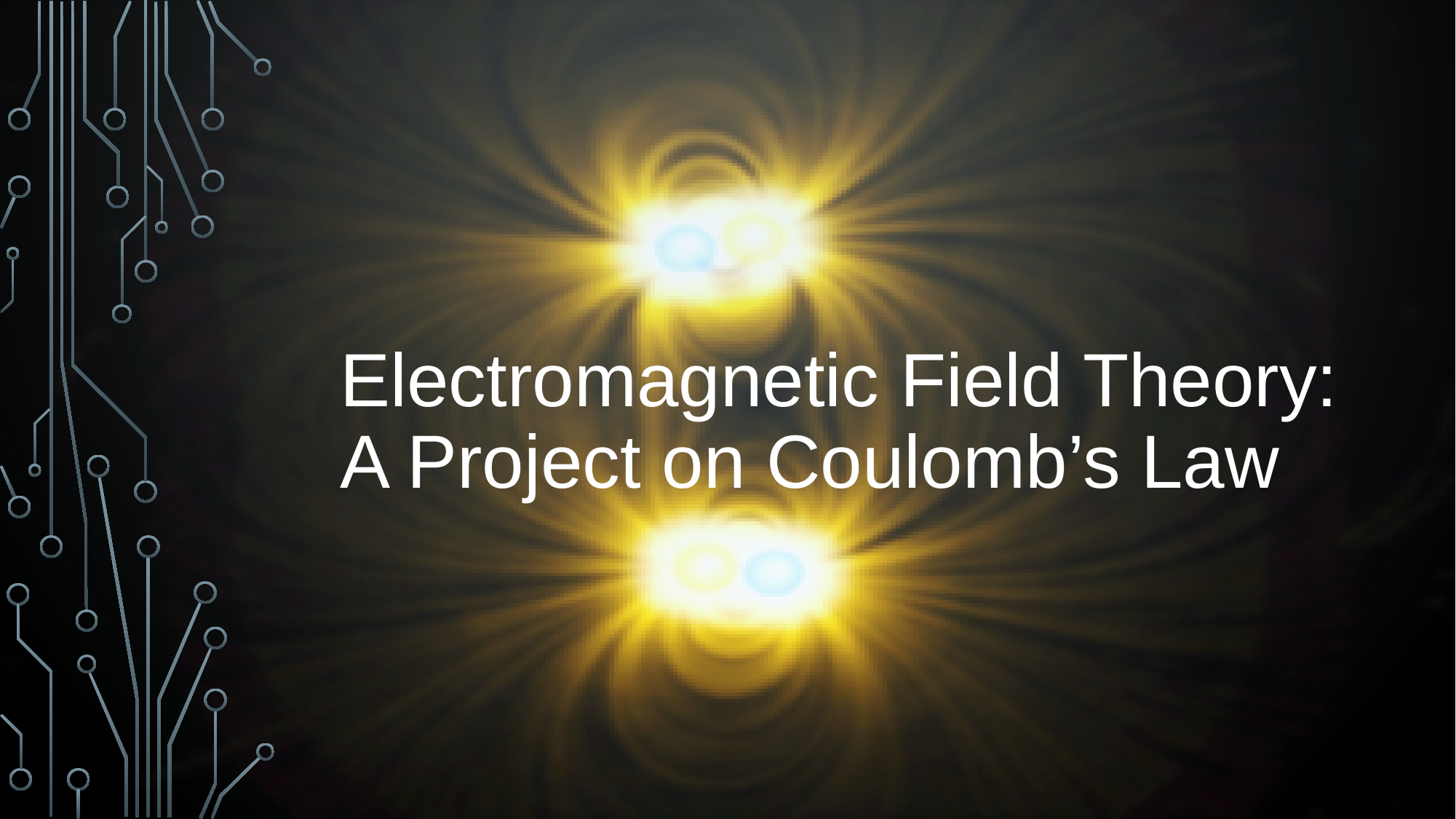

# Electromagnetic Field Theory: A Project on Coulomb’s Law